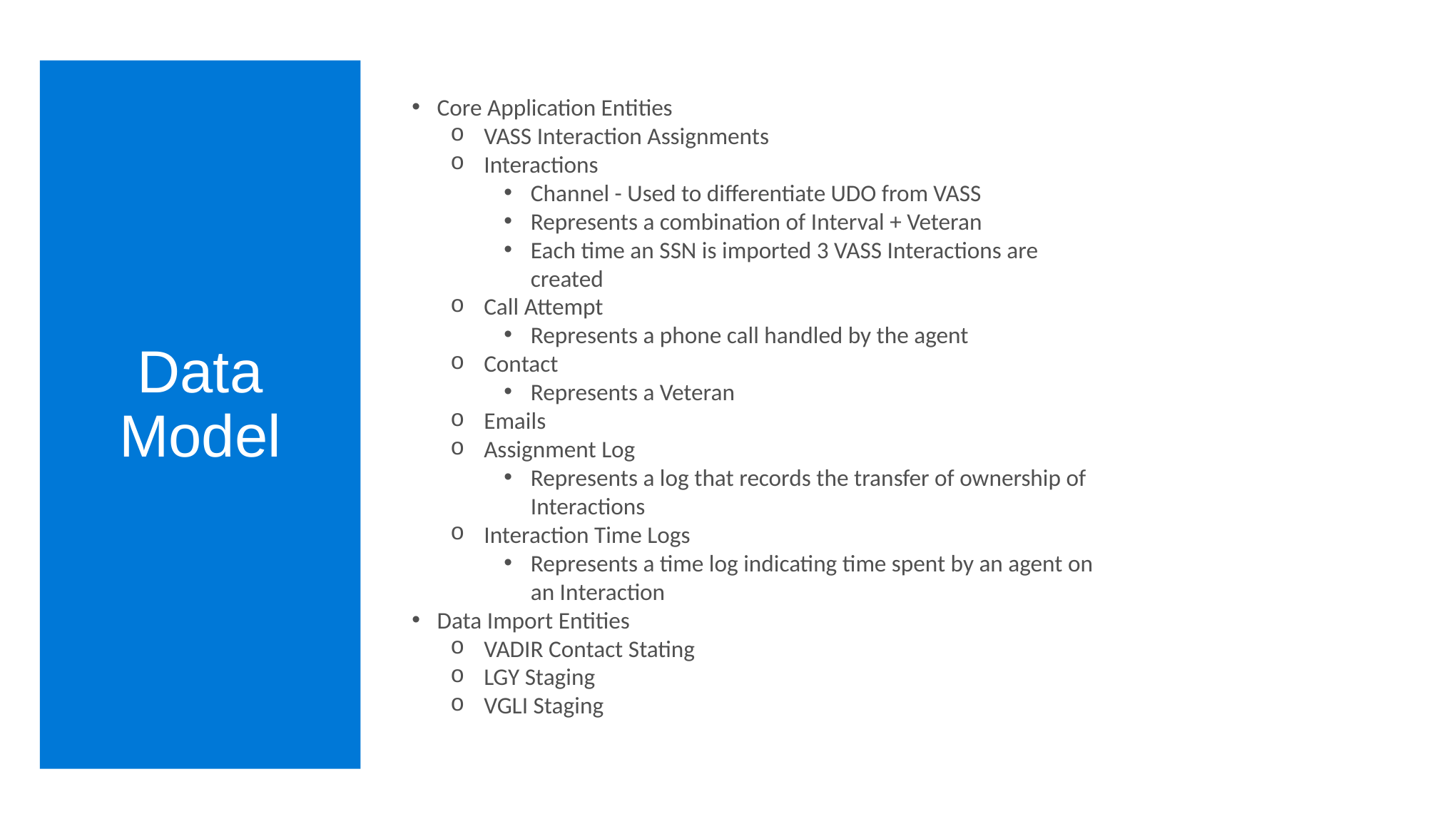

Data Model
Core Application Entities
VASS Interaction Assignments
Interactions
Channel - Used to differentiate UDO from VASS
Represents a combination of Interval + Veteran
Each time an SSN is imported 3 VASS Interactions are created
Call Attempt
Represents a phone call handled by the agent
Contact
Represents a Veteran
Emails
Assignment Log
Represents a log that records the transfer of ownership of Interactions
Interaction Time Logs
Represents a time log indicating time spent by an agent on an Interaction
Data Import Entities
VADIR Contact Stating
LGY Staging
VGLI Staging